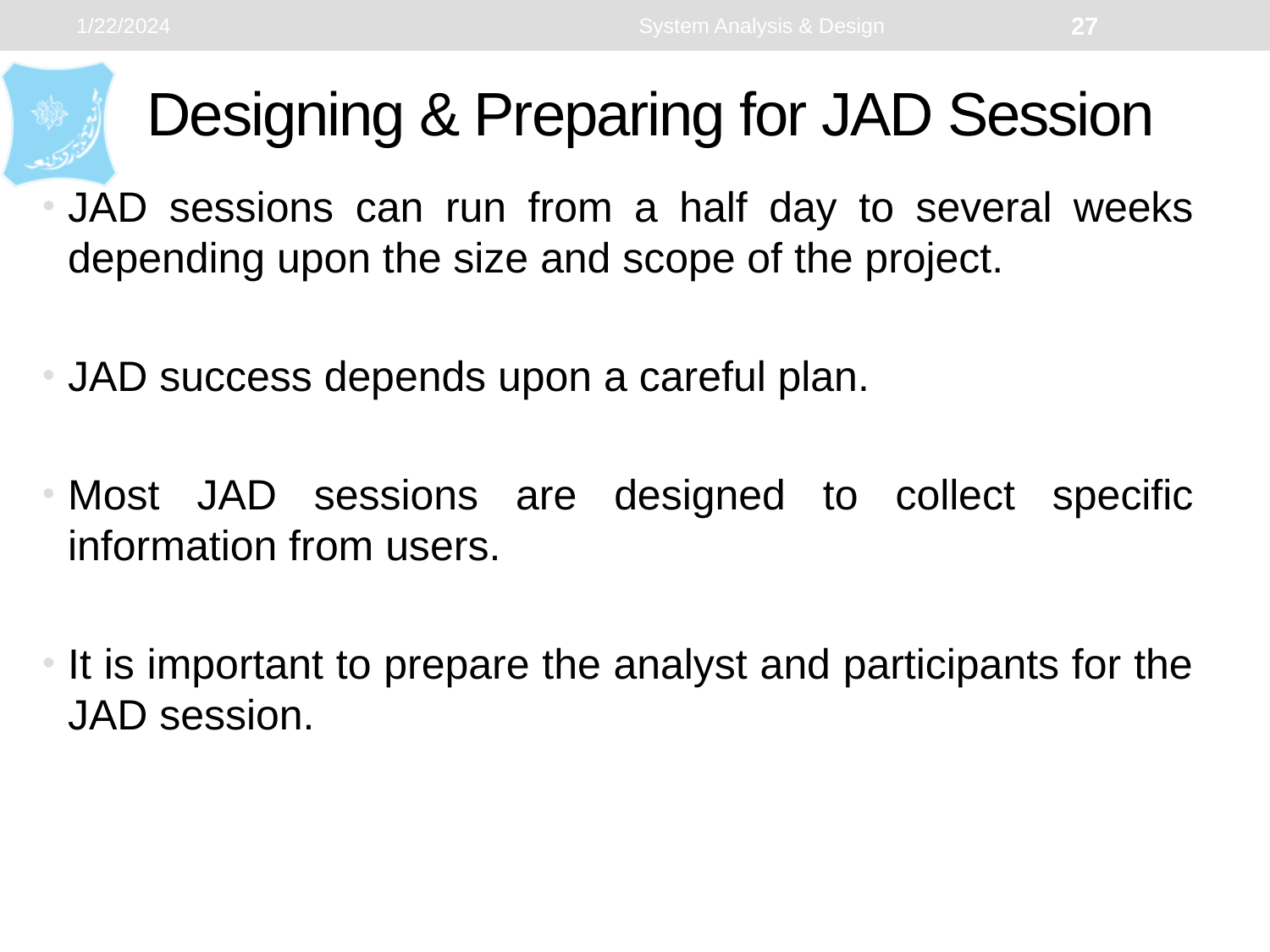

1/22/2024
System Analysis & Design
27
# Designing & Preparing for JAD Session
JAD sessions can run from a half day to several weeks depending upon the size and scope of the project.

JAD success depends upon a careful plan.

Most JAD sessions are designed to collect specific information from users.

It is important to prepare the analyst and participants for the JAD session.